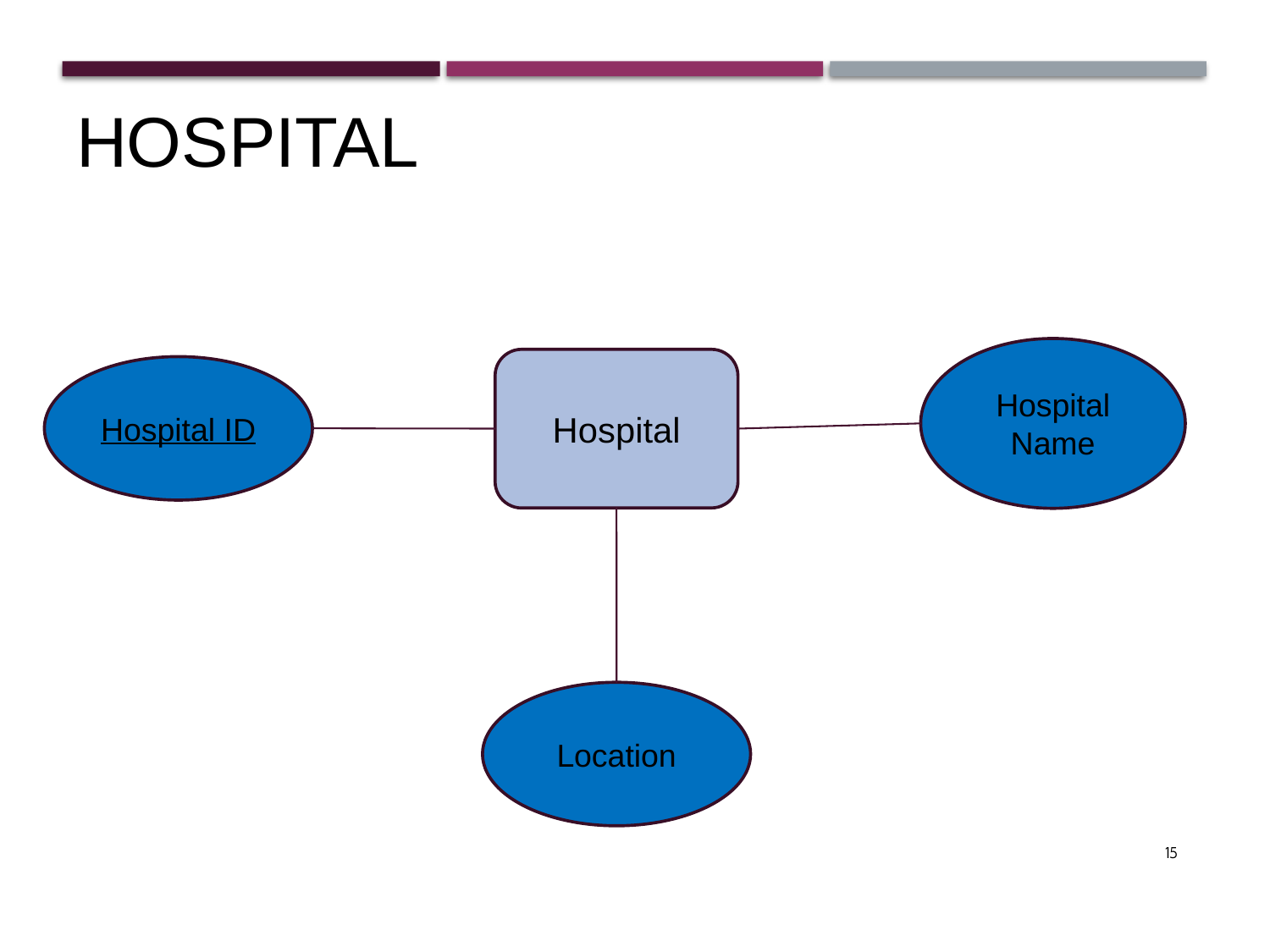

Hospital
Hospital Name
Hospital
Hospital ID
Location
15